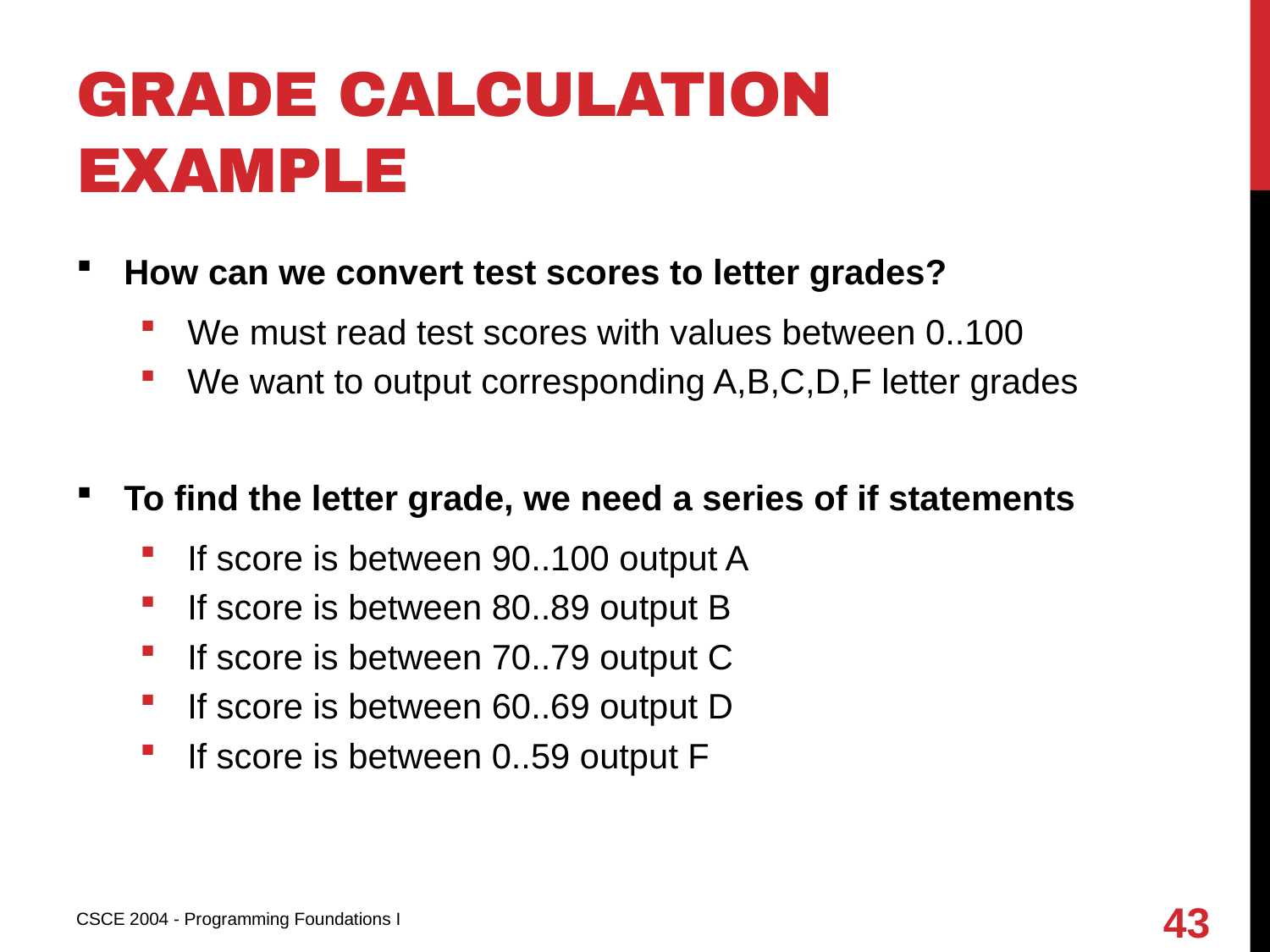

# Grade calculation example
How can we convert test scores to letter grades?
We must read test scores with values between 0..100
We want to output corresponding A,B,C,D,F letter grades

To find the letter grade, we need a series of if statements
If score is between 90..100 output A
If score is between 80..89 output B
If score is between 70..79 output C
If score is between 60..69 output D
If score is between 0..59 output F

43
CSCE 2004 - Programming Foundations I